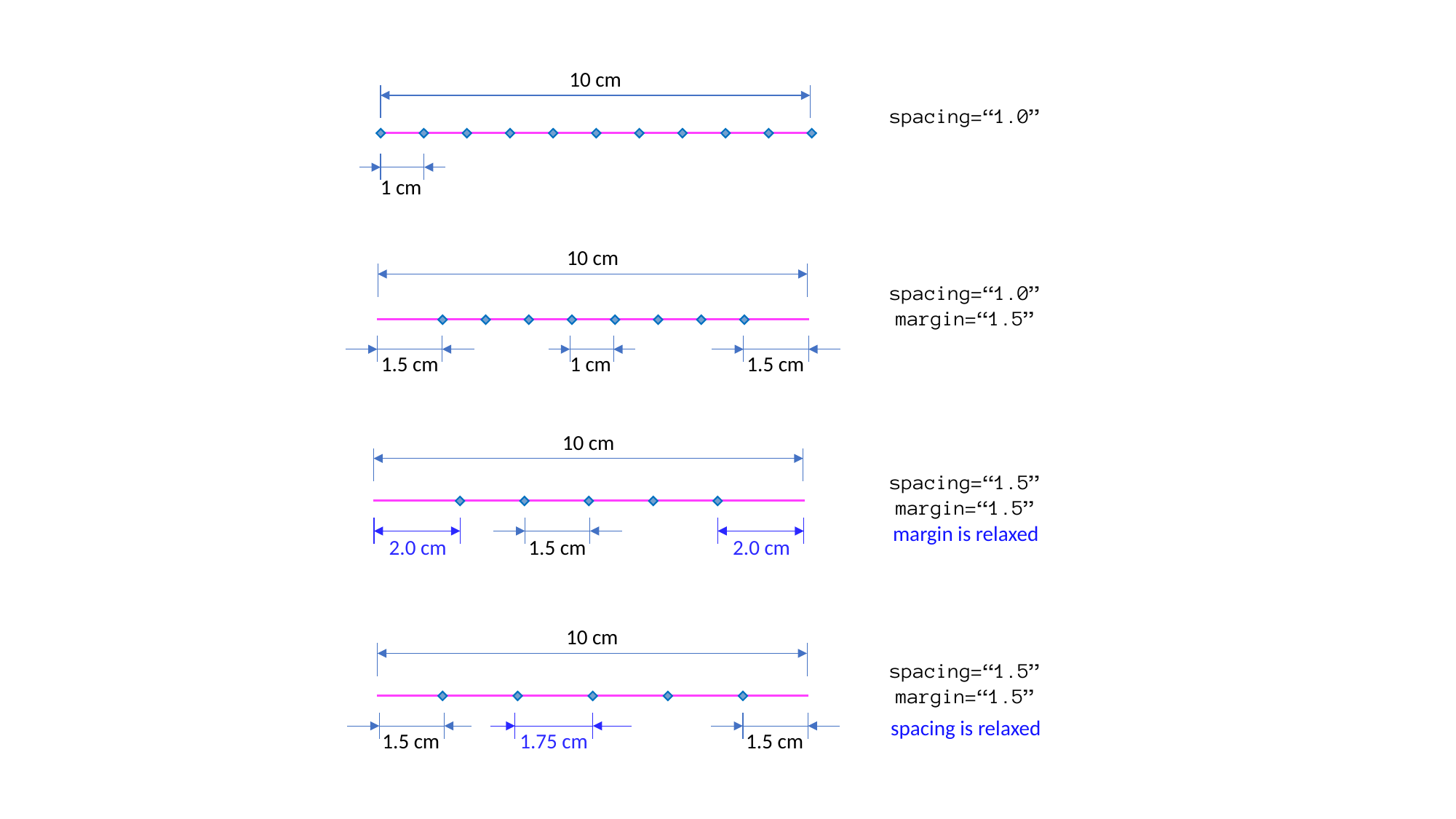

10 cm
spacing=“1.0”

1 cm
10 cm
spacing=“1.0”
margin=“1.5”

1.5 cm
1 cm
1.5 cm
10 cm
spacing=“1.5”
margin=“1.5”

margin is relaxed
2.0 cm
1.5 cm
2.0 cm
10 cm
spacing=“1.5”
margin=“1.5”

spacing is relaxed
1.5 cm
1.75 cm
1.5 cm